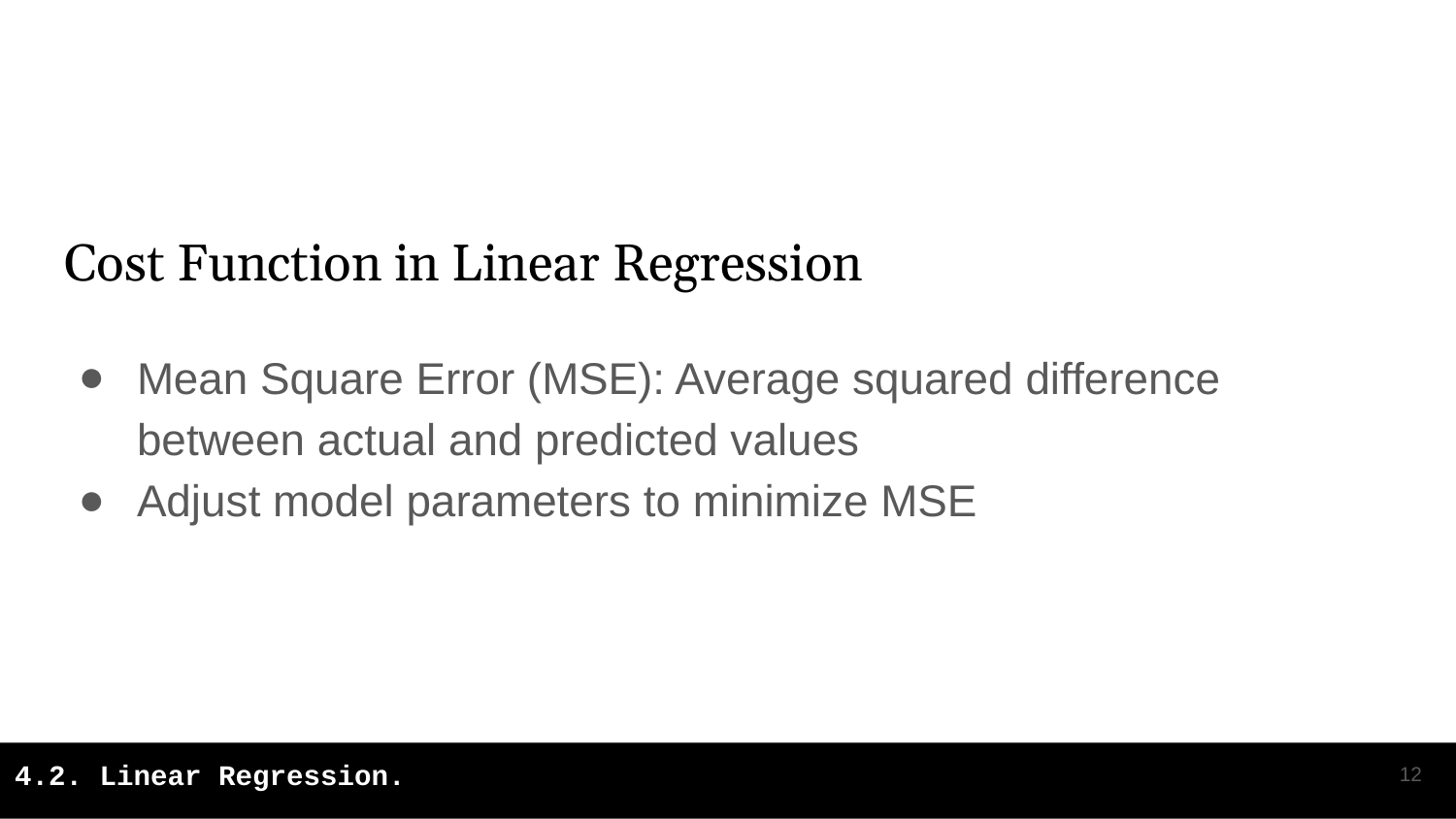

# Cost Function in Linear Regression
Mean Square Error (MSE): Average squared difference between actual and predicted values
Adjust model parameters to minimize MSE
12
4.2. Linear Regression.